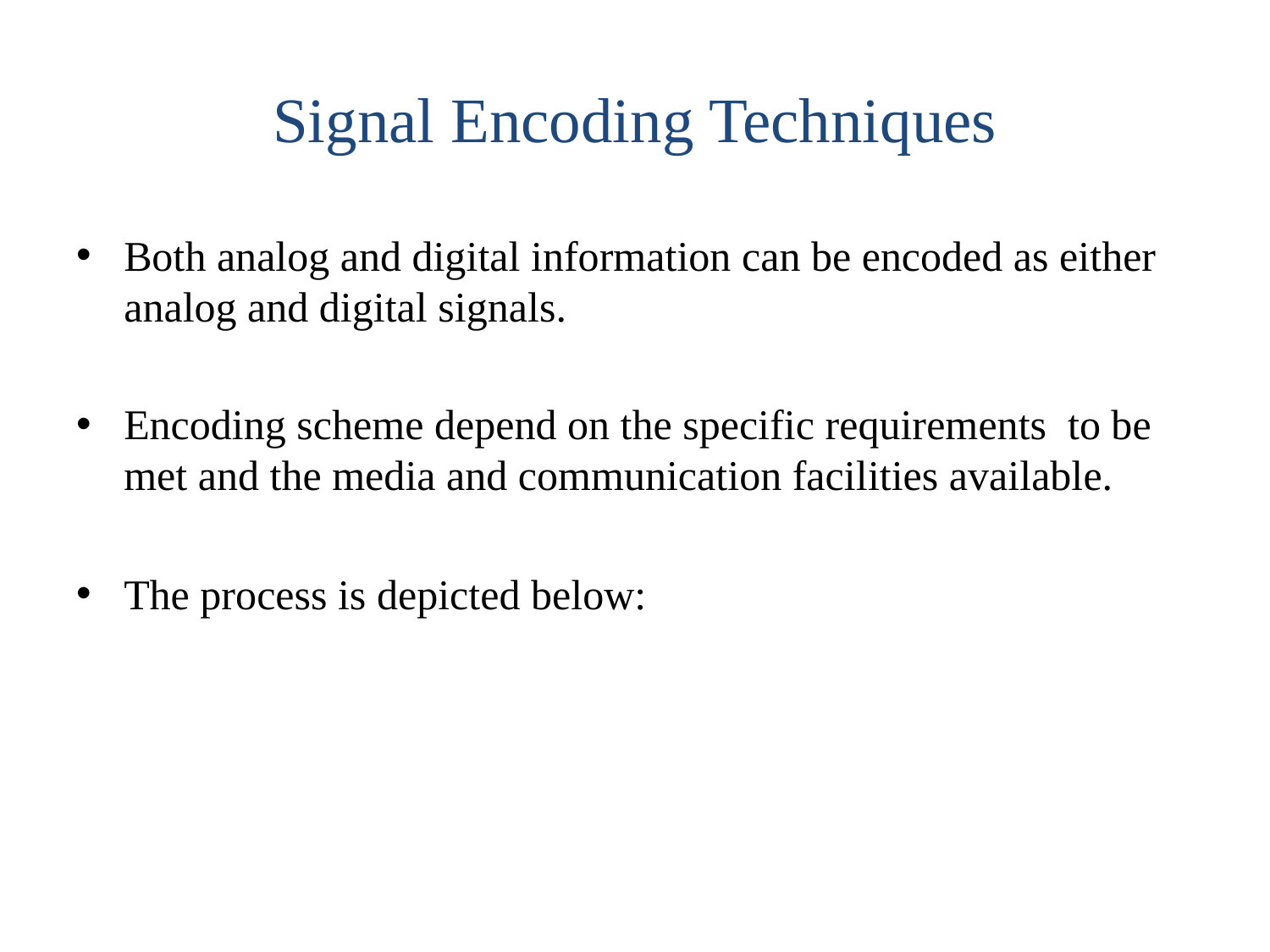

# Signal Encoding Techniques
Both analog and digital information can be encoded as either analog and digital signals.

Encoding scheme depend on the specific requirements  to be met and the media and communication facilities available.

The process is depicted below: